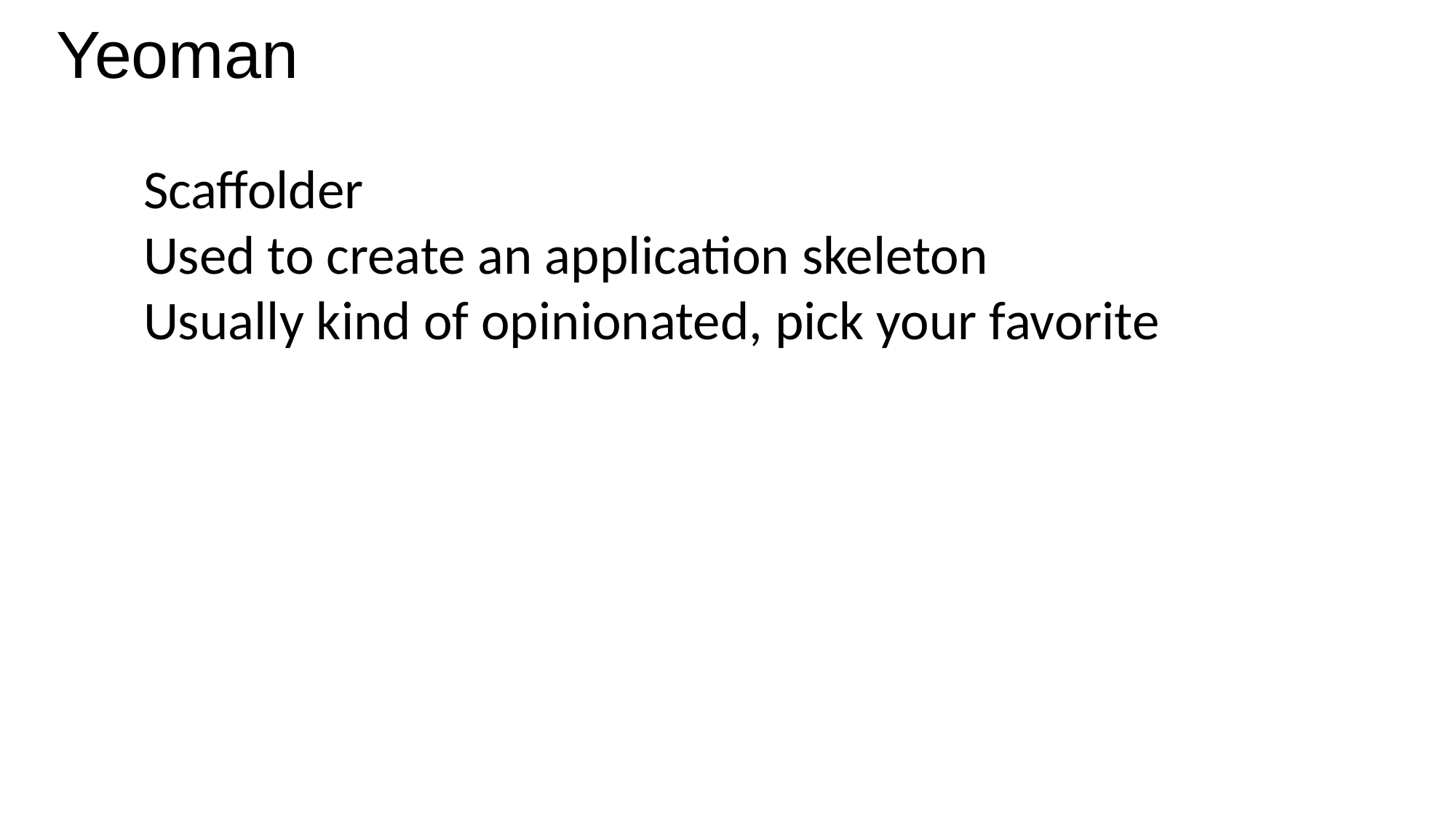

# Yeoman
Scaffolder
Used to create an application skeleton
Usually kind of opinionated, pick your favorite